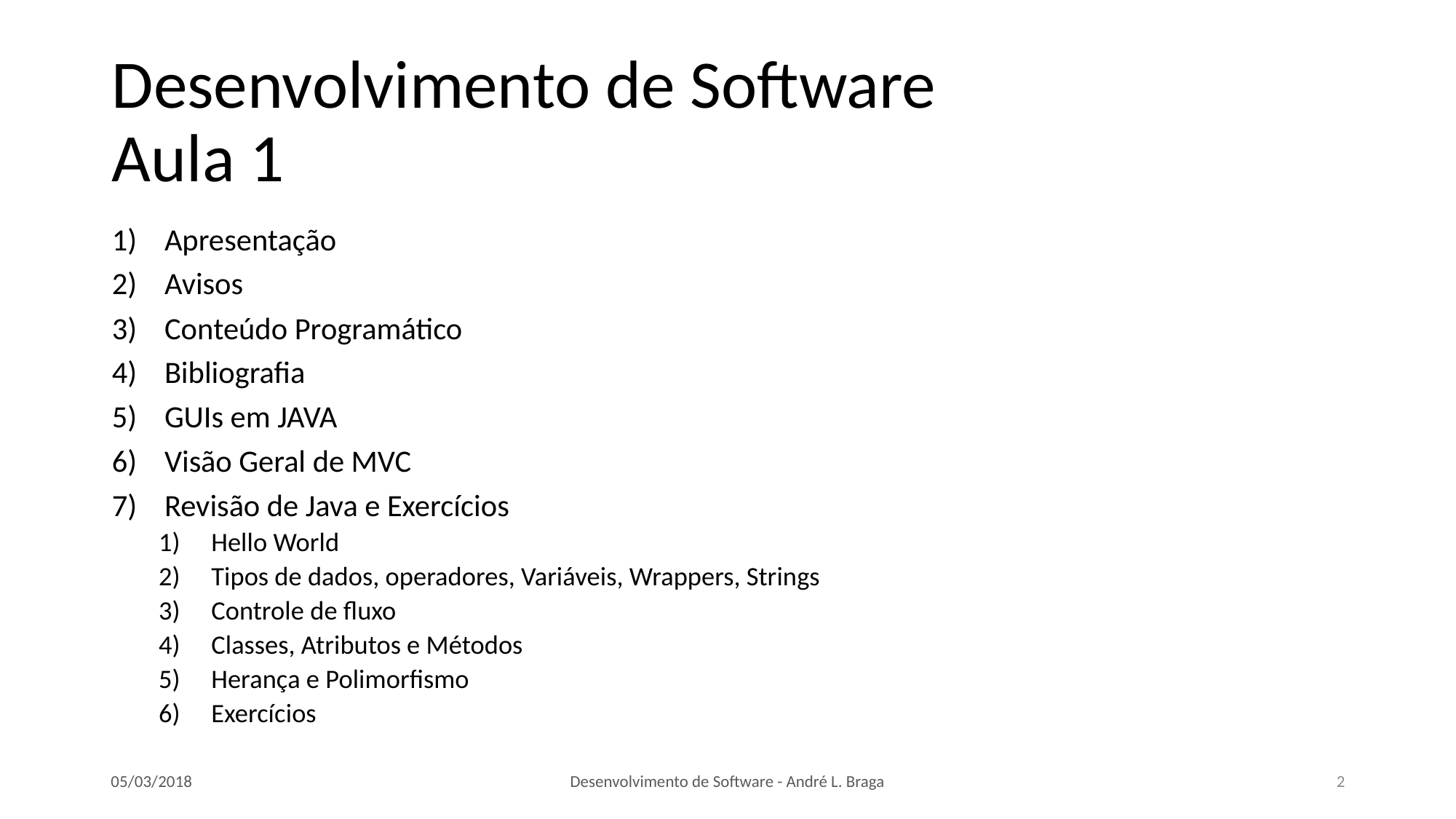

# Desenvolvimento de Software Aula 1
Apresentação
Avisos
Conteúdo Programático
Bibliografia
GUIs em JAVA
Visão Geral de MVC
Revisão de Java e Exercícios
Hello World
Tipos de dados, operadores, Variáveis, Wrappers, Strings
Controle de fluxo
Classes, Atributos e Métodos
Herança e Polimorfismo
Exercícios

05/03/2018
Desenvolvimento de Software - André L. Braga
2